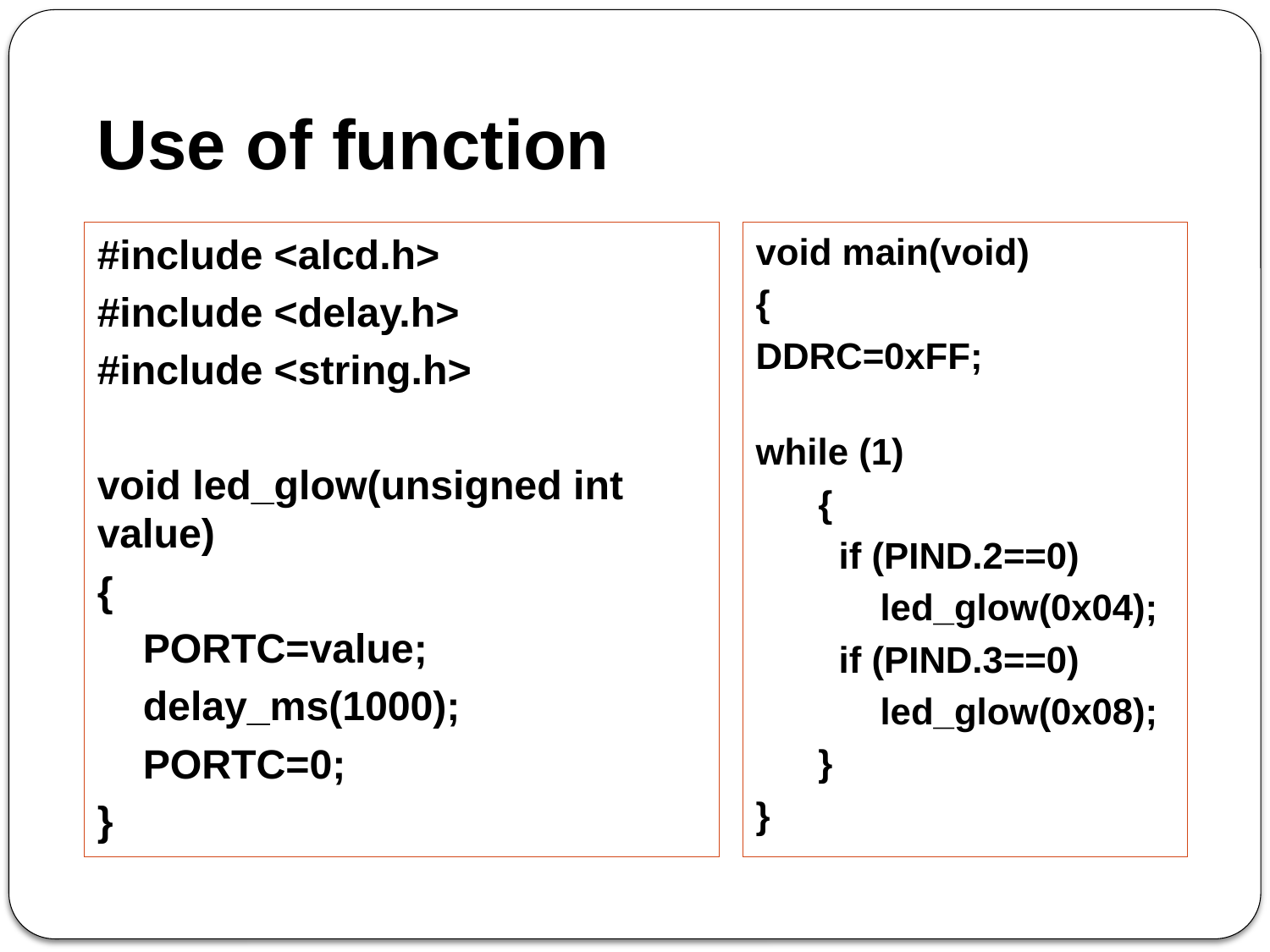

# Use of function
#include <alcd.h>
#include <delay.h>
#include <string.h>

void led_glow(unsigned int value)
{
    PORTC=value;
    delay_ms(1000);
    PORTC=0;
}
void main(void)
{
DDRC=0xFF;
while (1)
      {
        if (PIND.2==0)
            led_glow(0x04);
        if (PIND.3==0)
            led_glow(0x08);
      }
}